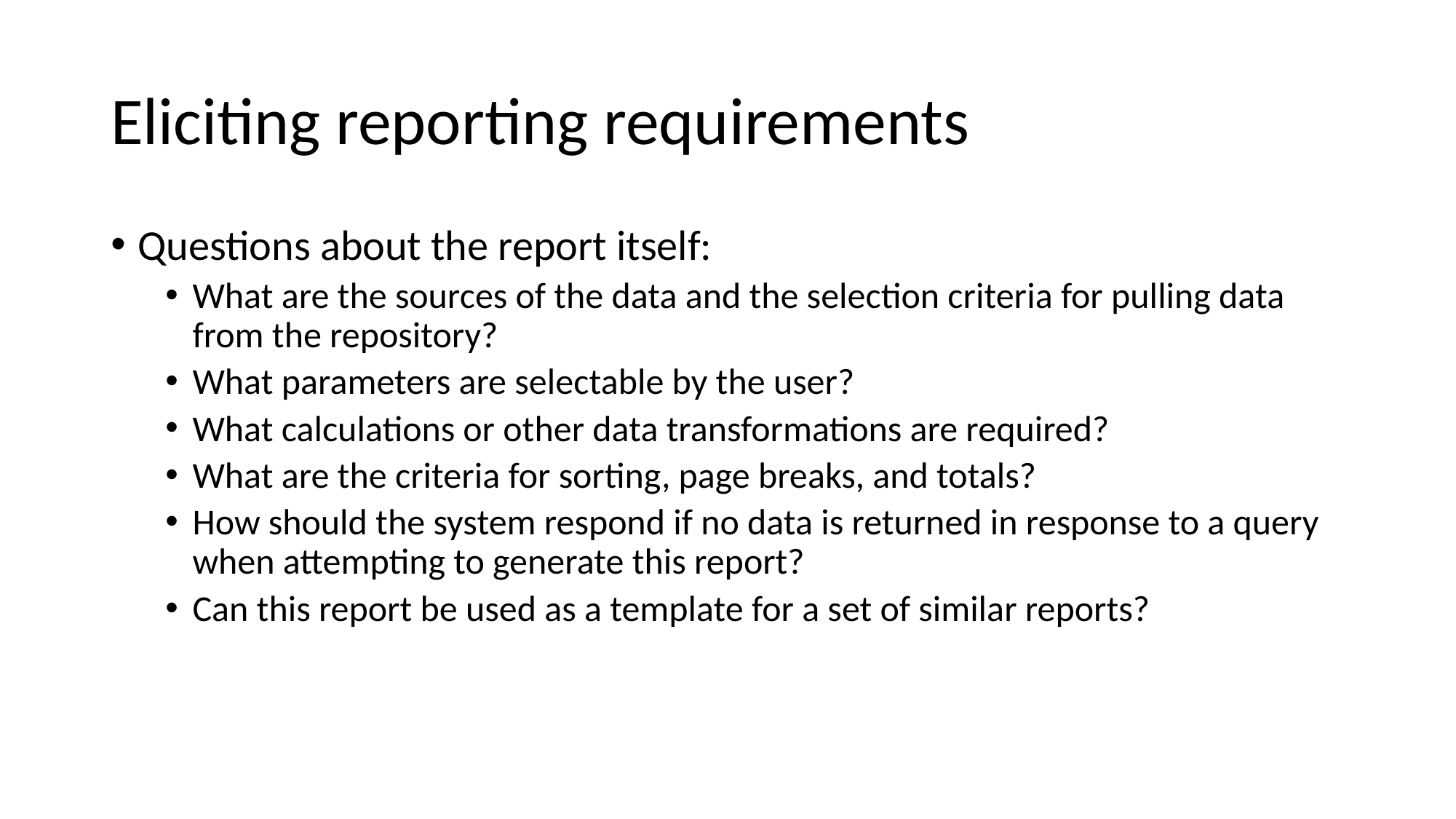

Eliciting reporting requirements
Questions about the report itself:
What are the sources of the data and the selection criteria for pulling data from the repository?
What parameters are selectable by the user?
What calculations or other data transformations are required?
What are the criteria for sorting, page breaks, and totals?
How should the system respond if no data is returned in response to a query when attempting to generate this report?
Can this report be used as a template for a set of similar reports?